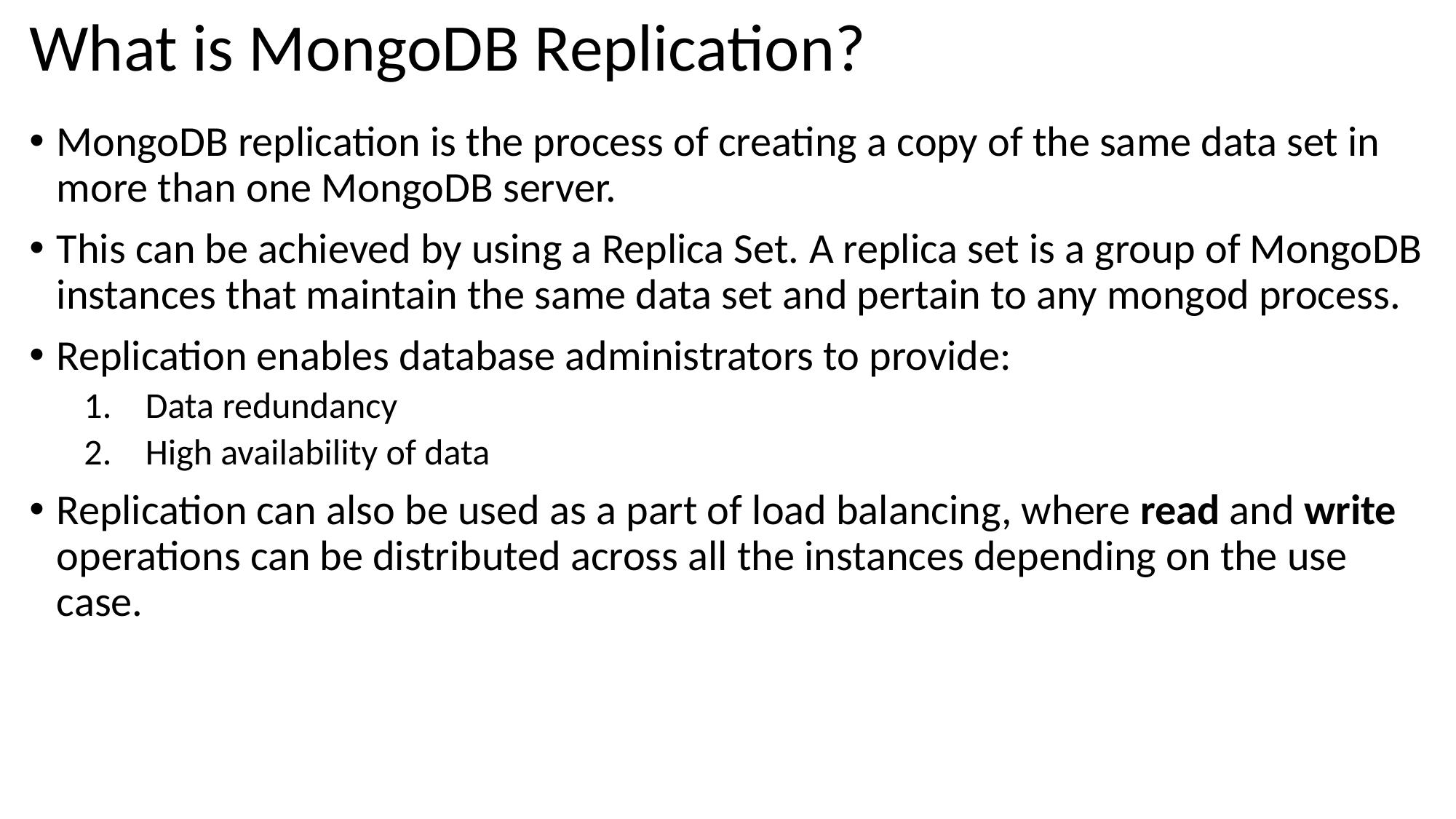

# What is MongoDB Replication?
MongoDB replication is the process of creating a copy of the same data set in more than one MongoDB server.
This can be achieved by using a Replica Set. A replica set is a group of MongoDB instances that maintain the same data set and pertain to any mongod process.
Replication enables database administrators to provide:
Data redundancy
High availability of data
Replication can also be used as a part of load balancing, where read and write operations can be distributed across all the instances depending on the use case.